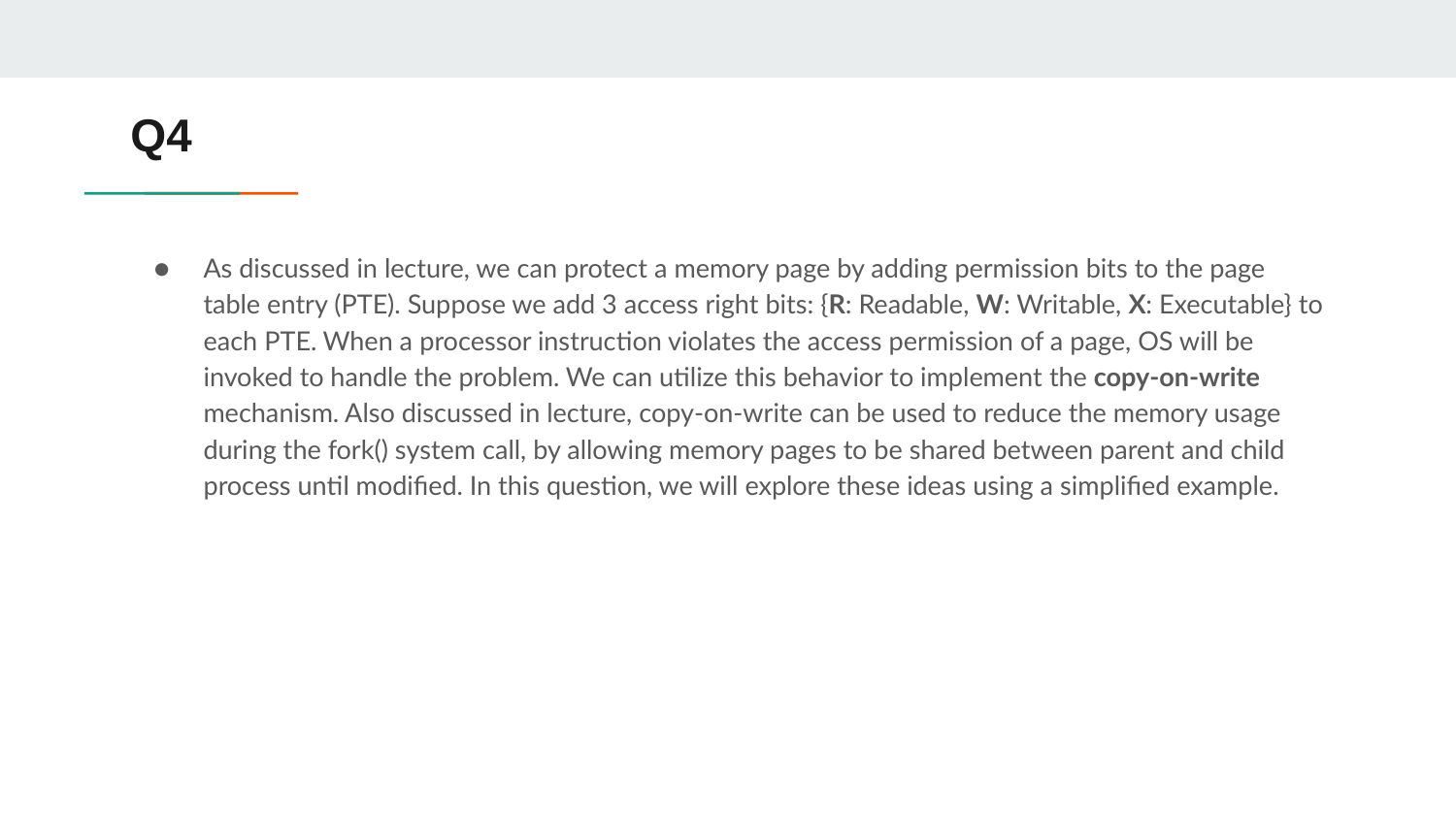

# Q4
As discussed in lecture, we can protect a memory page by adding permission bits to the page table entry (PTE). Suppose we add 3 access right bits: {R: Readable, W: Writable, X: Executable} to each PTE. When a processor instruction violates the access permission of a page, OS will be invoked to handle the problem. We can utilize this behavior to implement the copy-on-write mechanism. Also discussed in lecture, copy-on-write can be used to reduce the memory usage during the fork() system call, by allowing memory pages to be shared between parent and child process until modified. In this question, we will explore these ideas using a simplified example.